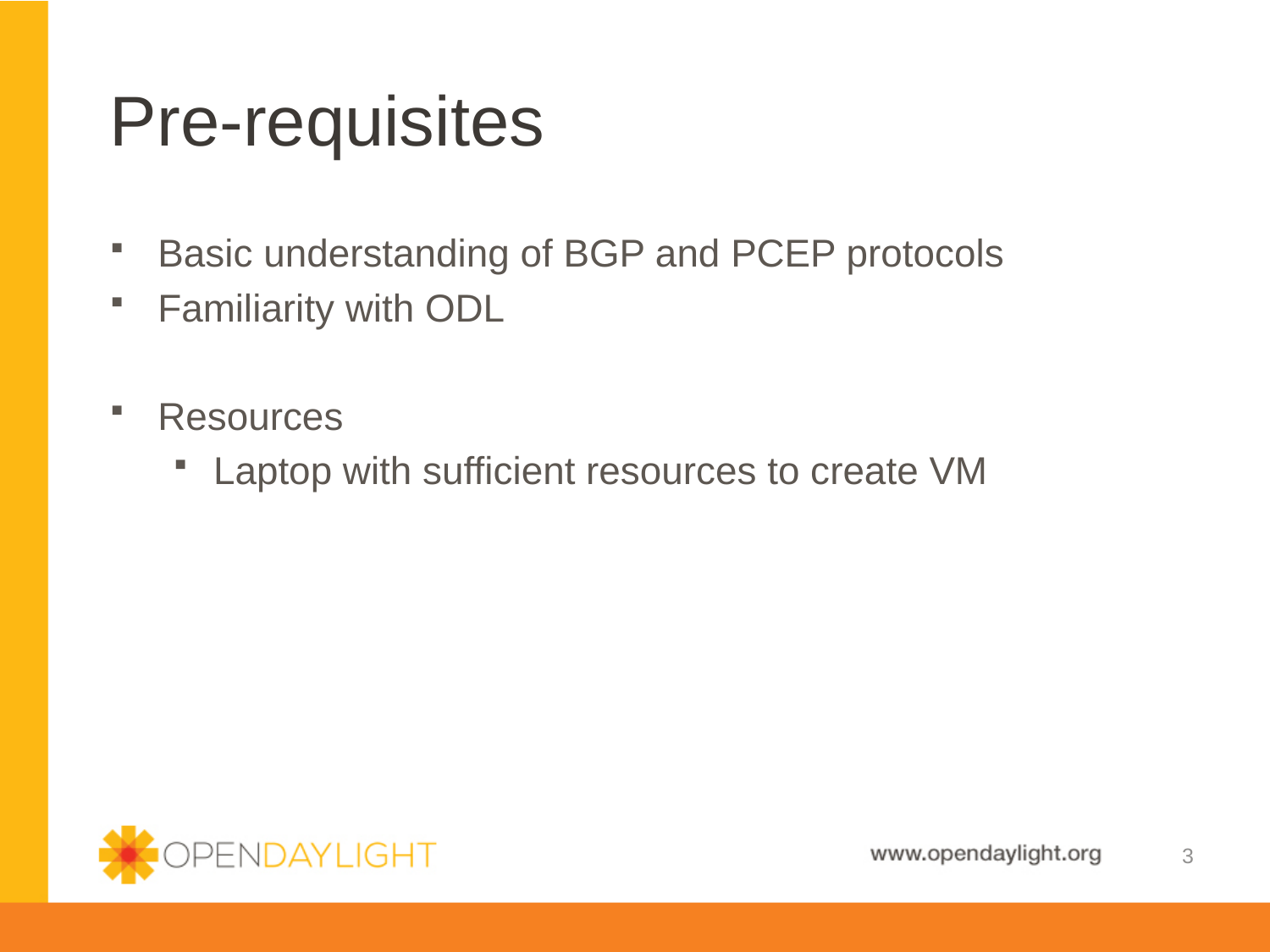

# Pre-requisites
Basic understanding of BGP and PCEP protocols
Familiarity with ODL

Resources
Laptop with sufficient resources to create VM
3